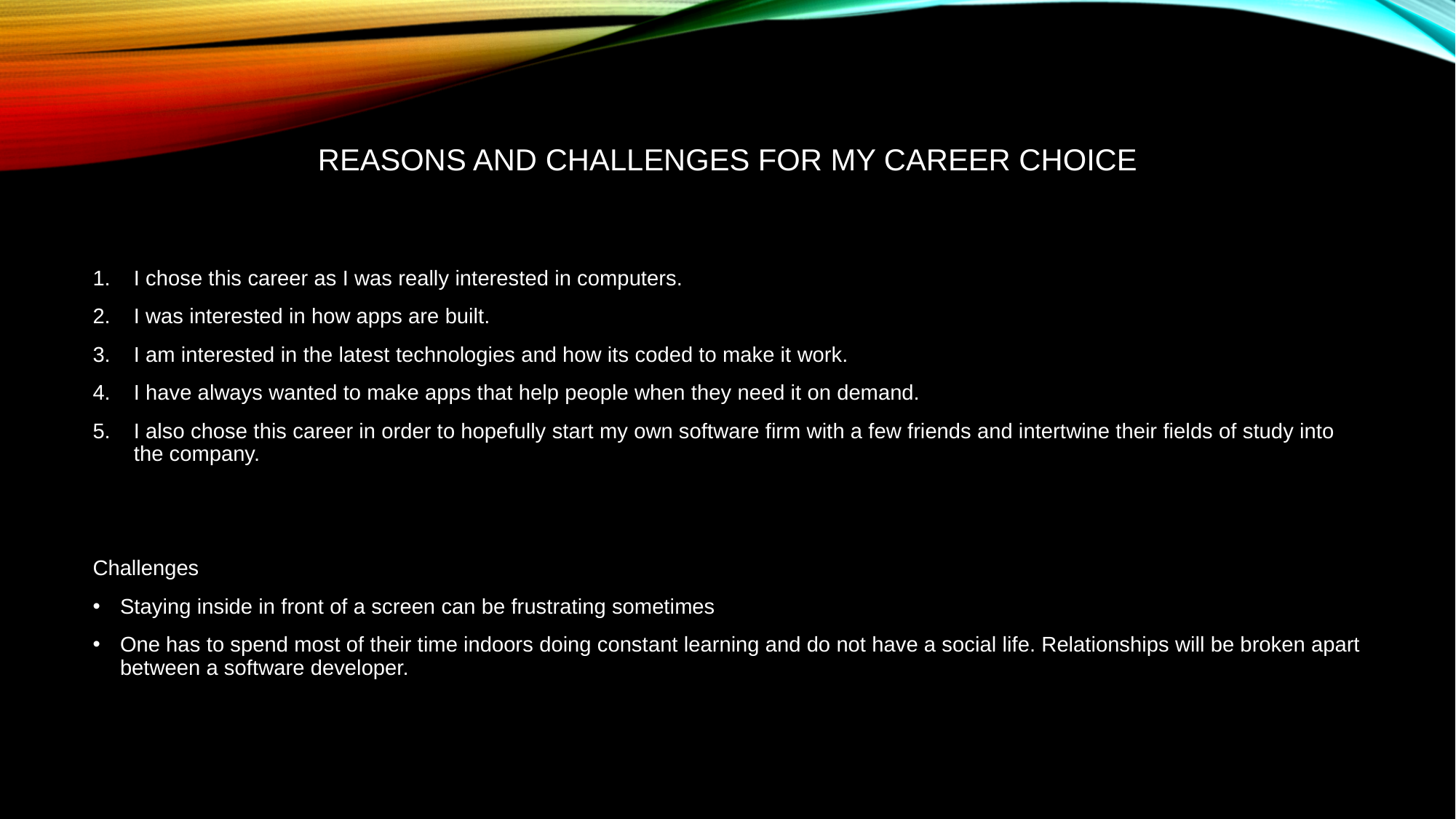

# Reasons And Challenges for my career choice
I chose this career as I was really interested in computers.
I was interested in how apps are built.
I am interested in the latest technologies and how its coded to make it work.
I have always wanted to make apps that help people when they need it on demand.
I also chose this career in order to hopefully start my own software firm with a few friends and intertwine their fields of study into the company.

Challenges
Staying inside in front of a screen can be frustrating sometimes
One has to spend most of their time indoors doing constant learning and do not have a social life. Relationships will be broken apart between a software developer.